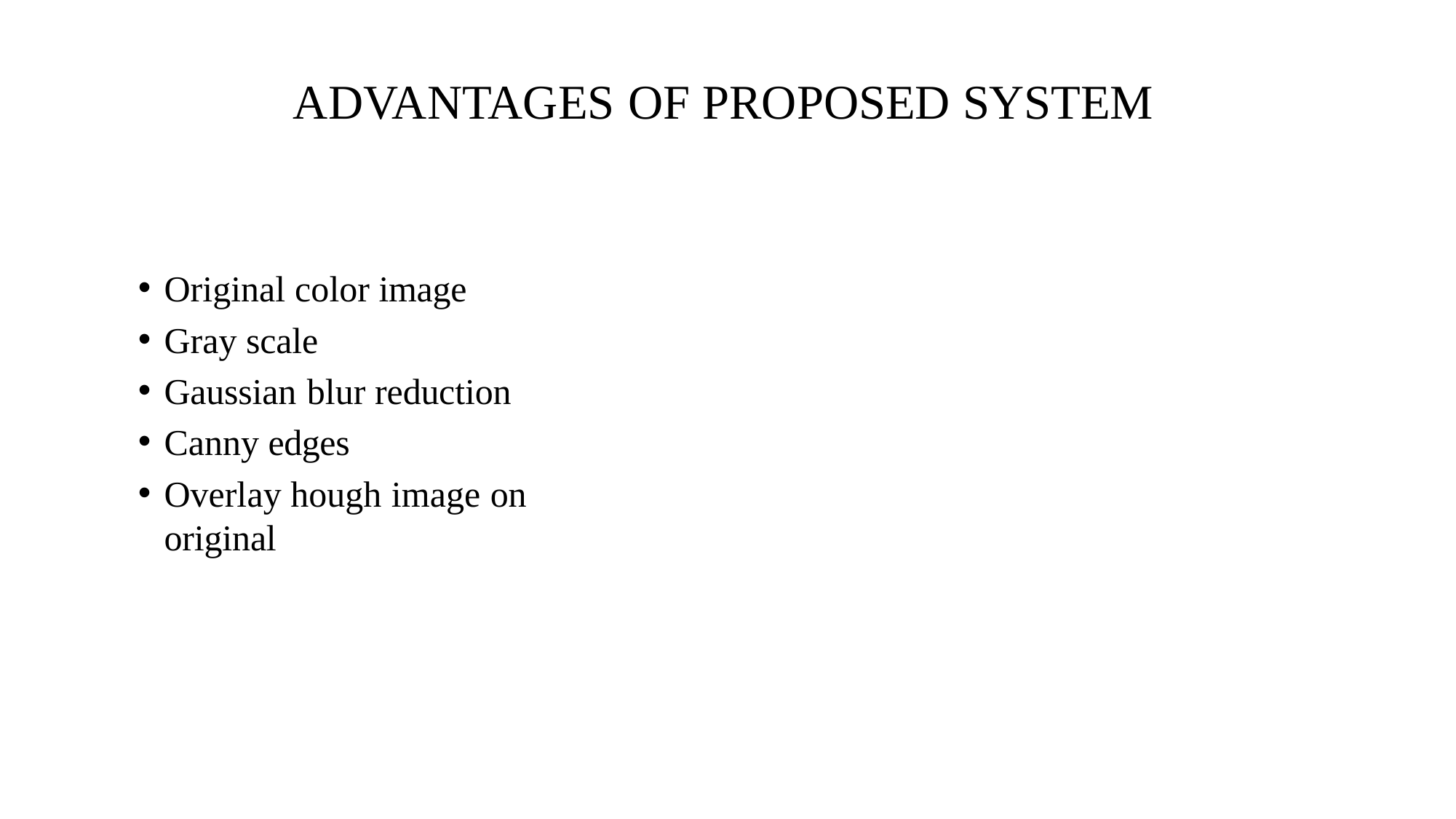

# ADVANTAGES OF PROPOSED SYSTEM
Original color image
Gray scale
Gaussian blur reduction
Canny edges
Overlay hough image on original